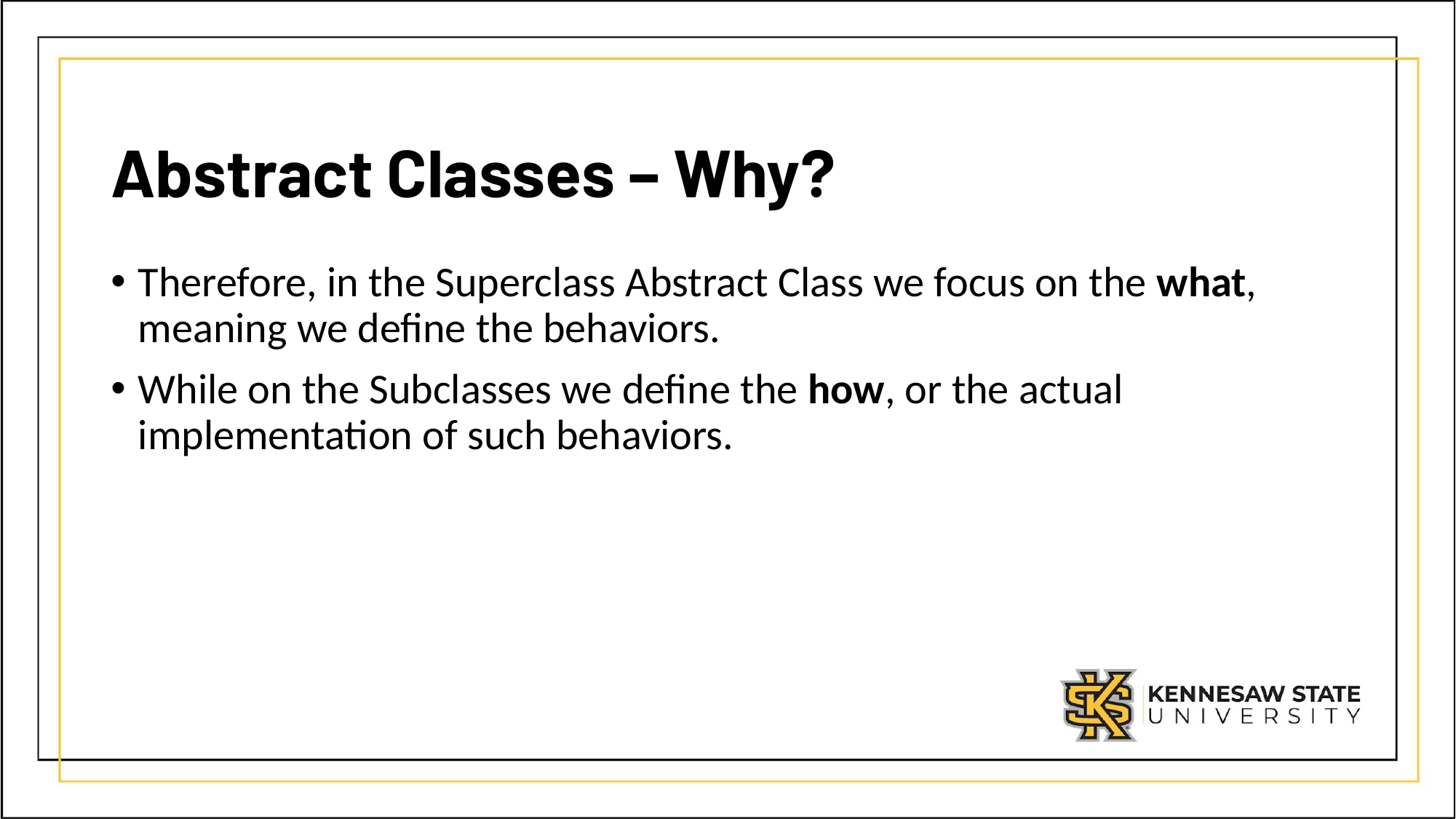

# Abstract Classes – Why?
Therefore, in the Superclass Abstract Class we focus on the what, meaning we define the behaviors.
While on the Subclasses we define the how, or the actual implementation of such behaviors.